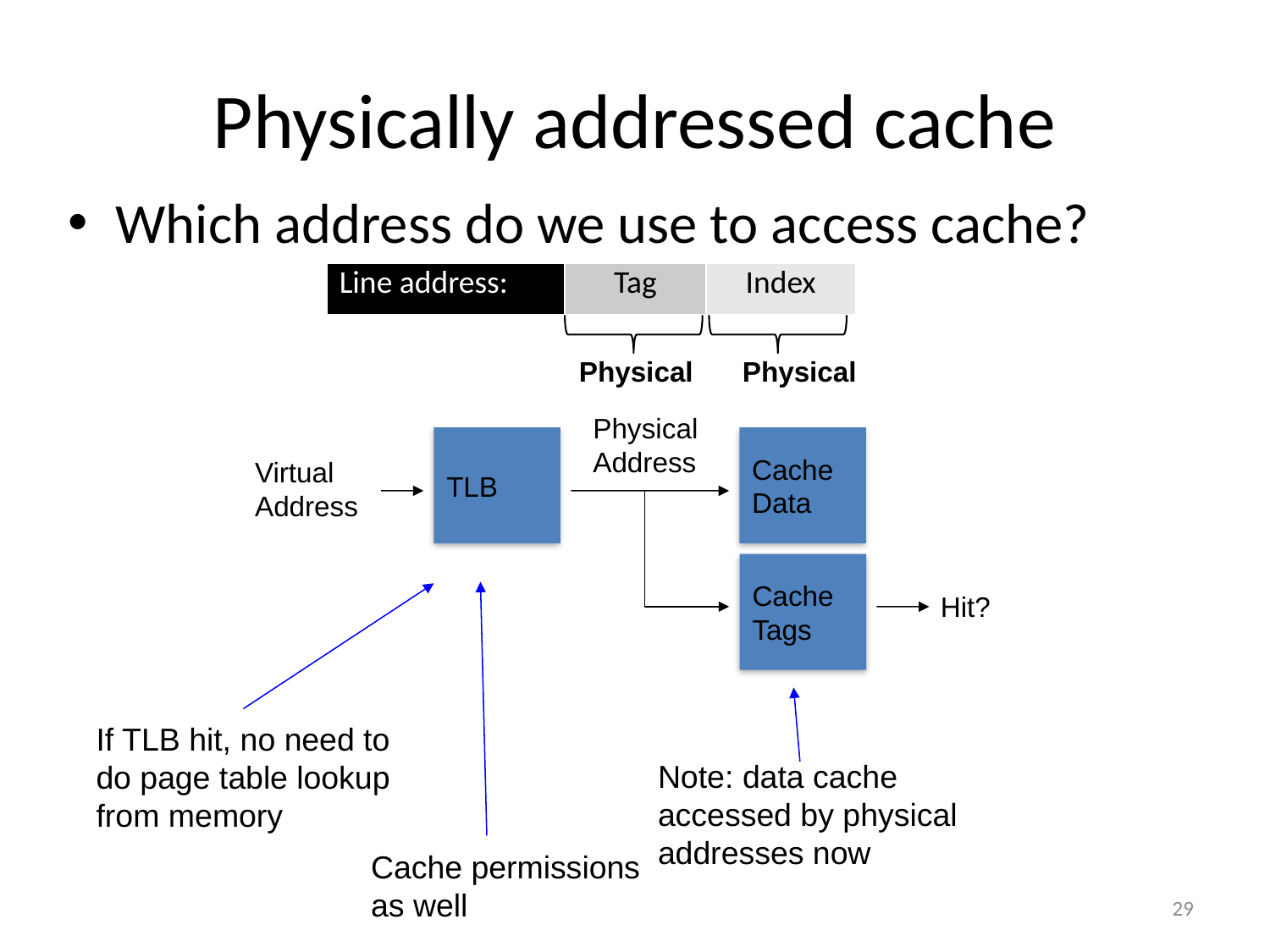

# Physically addressed cache
Which address do we use to access cache?
| Line address: | Tag | Index |
| --- | --- | --- |

Physical
Physical
Physical
Address
TLB
Cache
Data
Virtual
Address

Cache
Tags

Hit?

If TLB hit, no need to
do page table lookup
from memory
Note: data cache
accessed by physical
addresses now
Cache permissions
as well
29